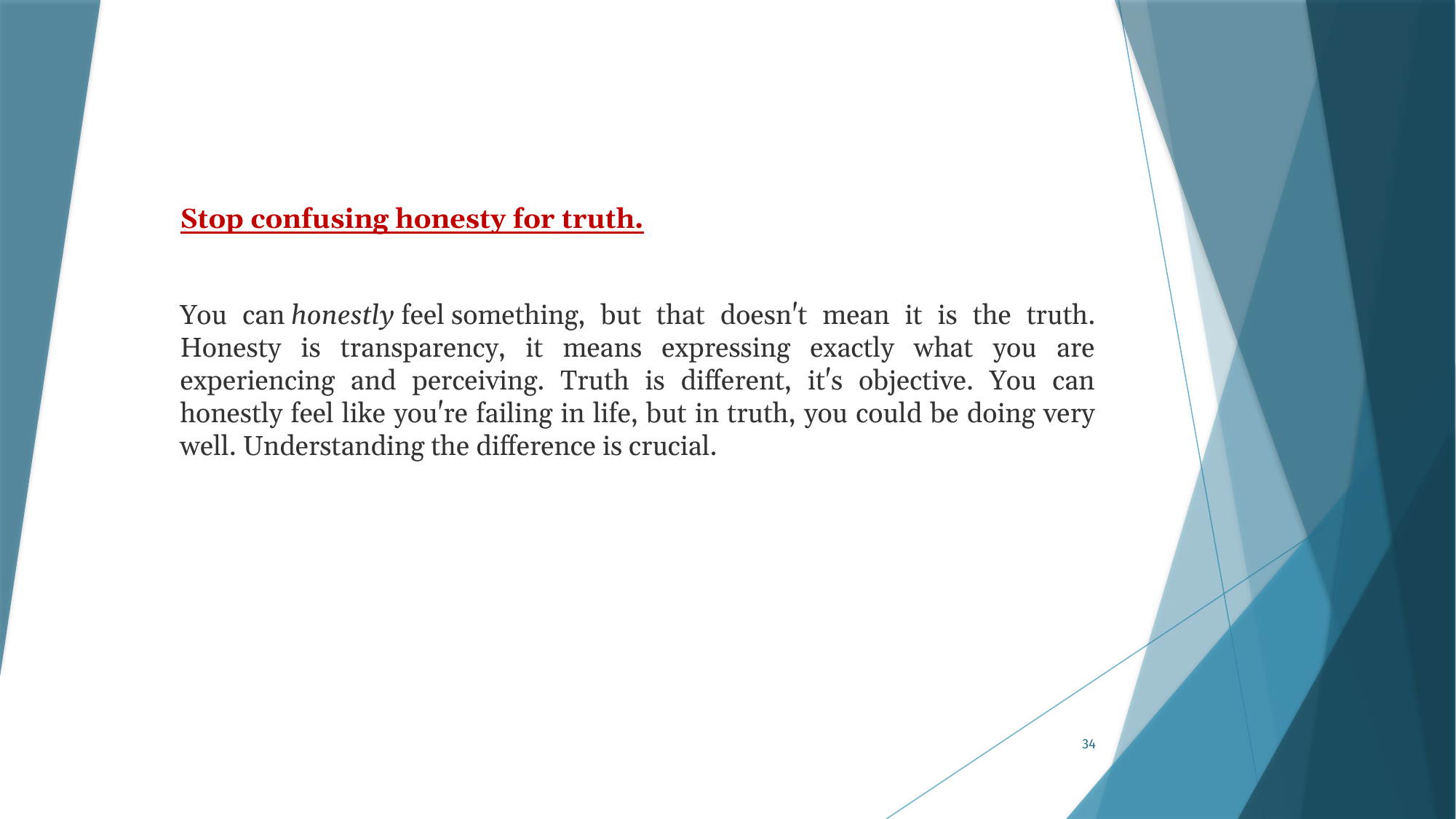

Stop confusing honesty for truth.

You can honestly feel something, but that doesn't mean it is the truth. Honesty is transparency, it means expressing exactly what you are experiencing and perceiving. Truth is different, it's objective. You can honestly feel like you're failing in life, but in truth, you could be doing very well. Understanding the difference is crucial.

34